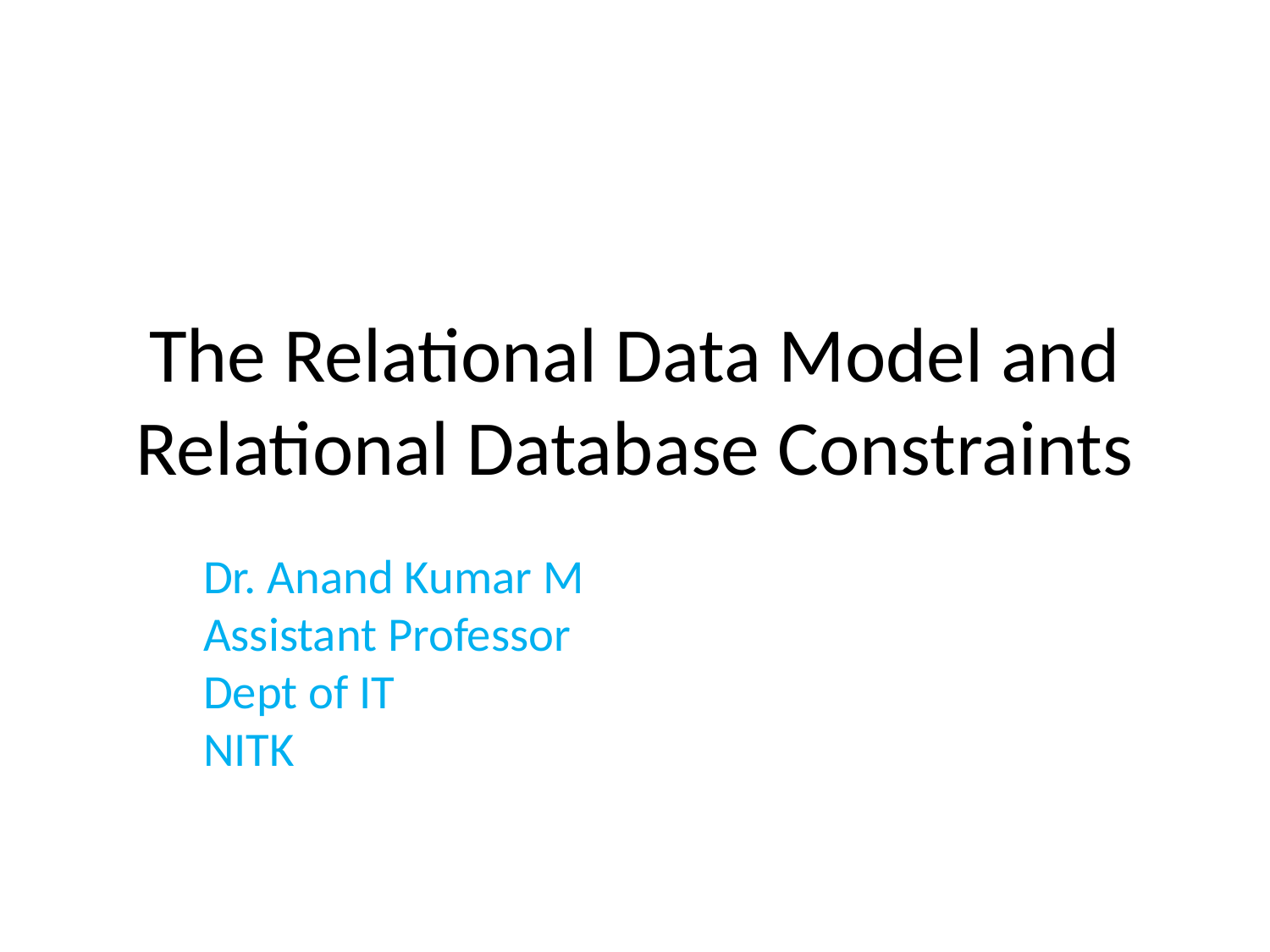

# The Relational Data Model and Relational Database Constraints
Dr. Anand Kumar M
Assistant Professor
Dept of IT
NITK